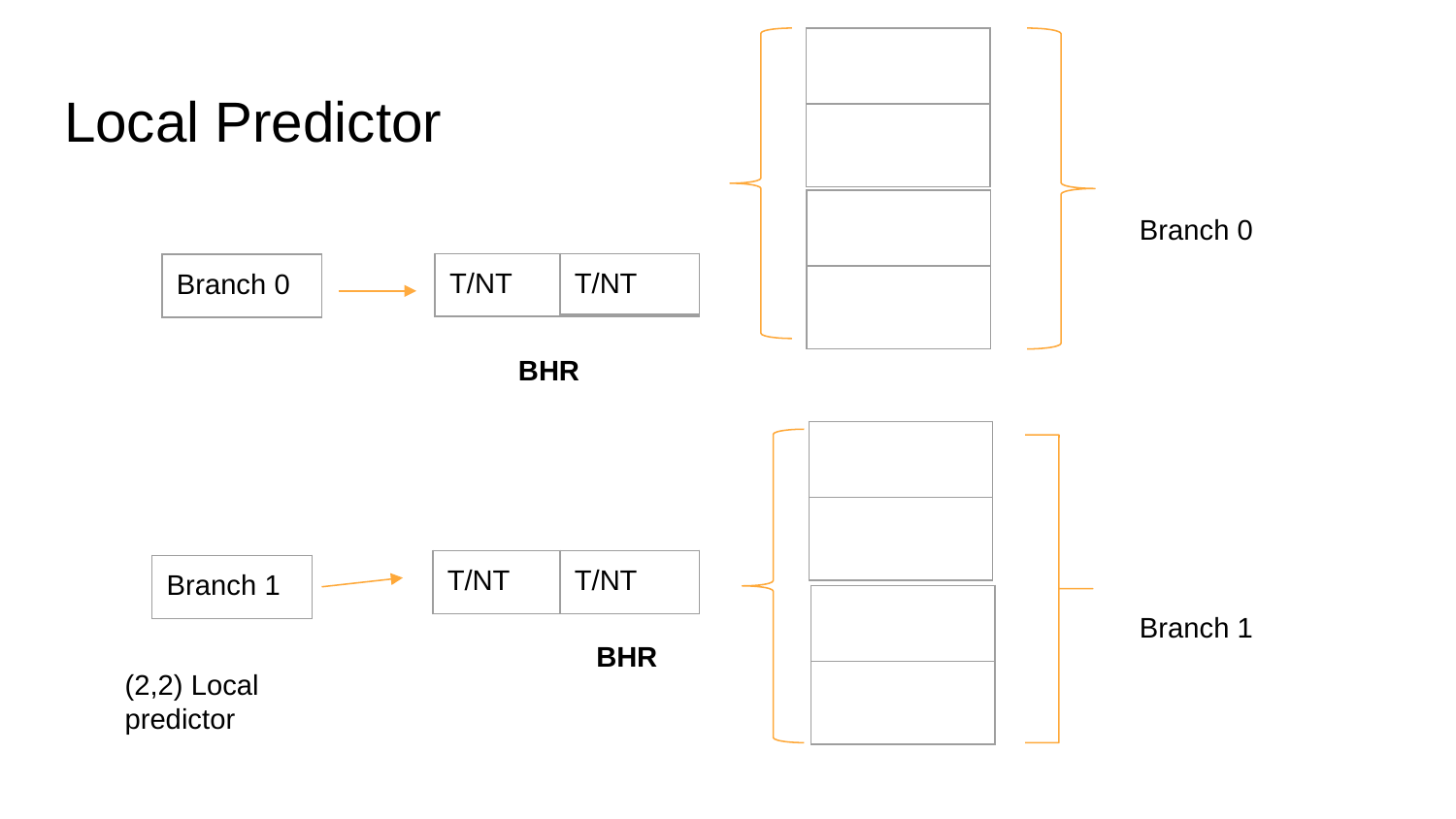

|  |
| --- |
|  |

# Local Predictor
|  |
| --- |
|  |
Branch 0
| T/NT |
| --- |
| T/NT |
| --- |
| Branch 0 |
| --- |
BHR
|  |
| --- |
|  |

| T/NT |
| --- |
| T/NT |
| --- |
| Branch 1 |
| --- |
|  |
| --- |
|  |
Branch 1
BHR
(2,2) Local predictor